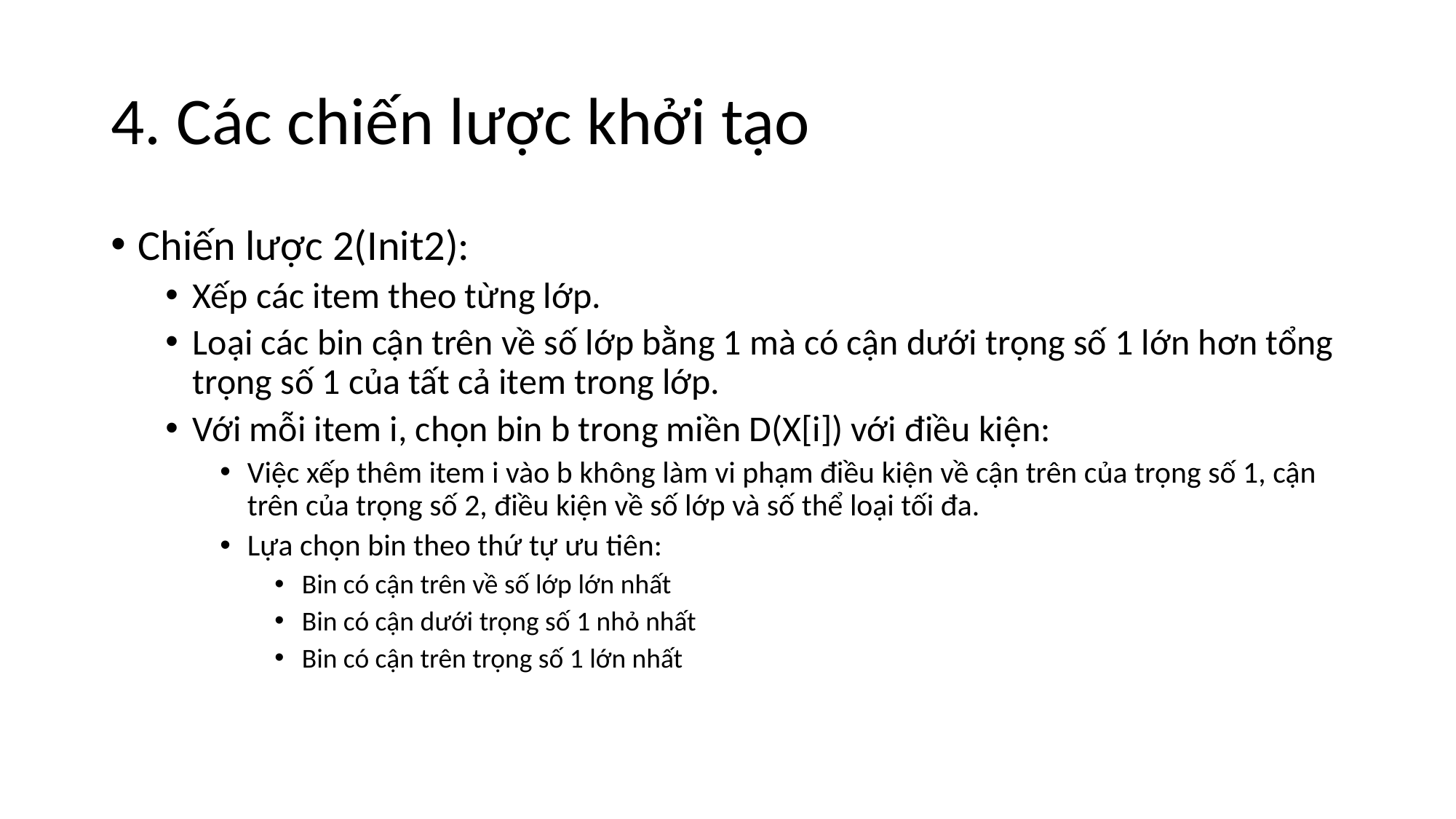

# 4. Các chiến lược khởi tạo
Chiến lược 2(Init2):
Xếp các item theo từng lớp.
Loại các bin cận trên về số lớp bằng 1 mà có cận dưới trọng số 1 lớn hơn tổng trọng số 1 của tất cả item trong lớp.
Với mỗi item i, chọn bin b trong miền D(X[i]) với điều kiện:
Việc xếp thêm item i vào b không làm vi phạm điều kiện về cận trên của trọng số 1, cận trên của trọng số 2, điều kiện về số lớp và số thể loại tối đa.
Lựa chọn bin theo thứ tự ưu tiên:
Bin có cận trên về số lớp lớn nhất
Bin có cận dưới trọng số 1 nhỏ nhất
Bin có cận trên trọng số 1 lớn nhất